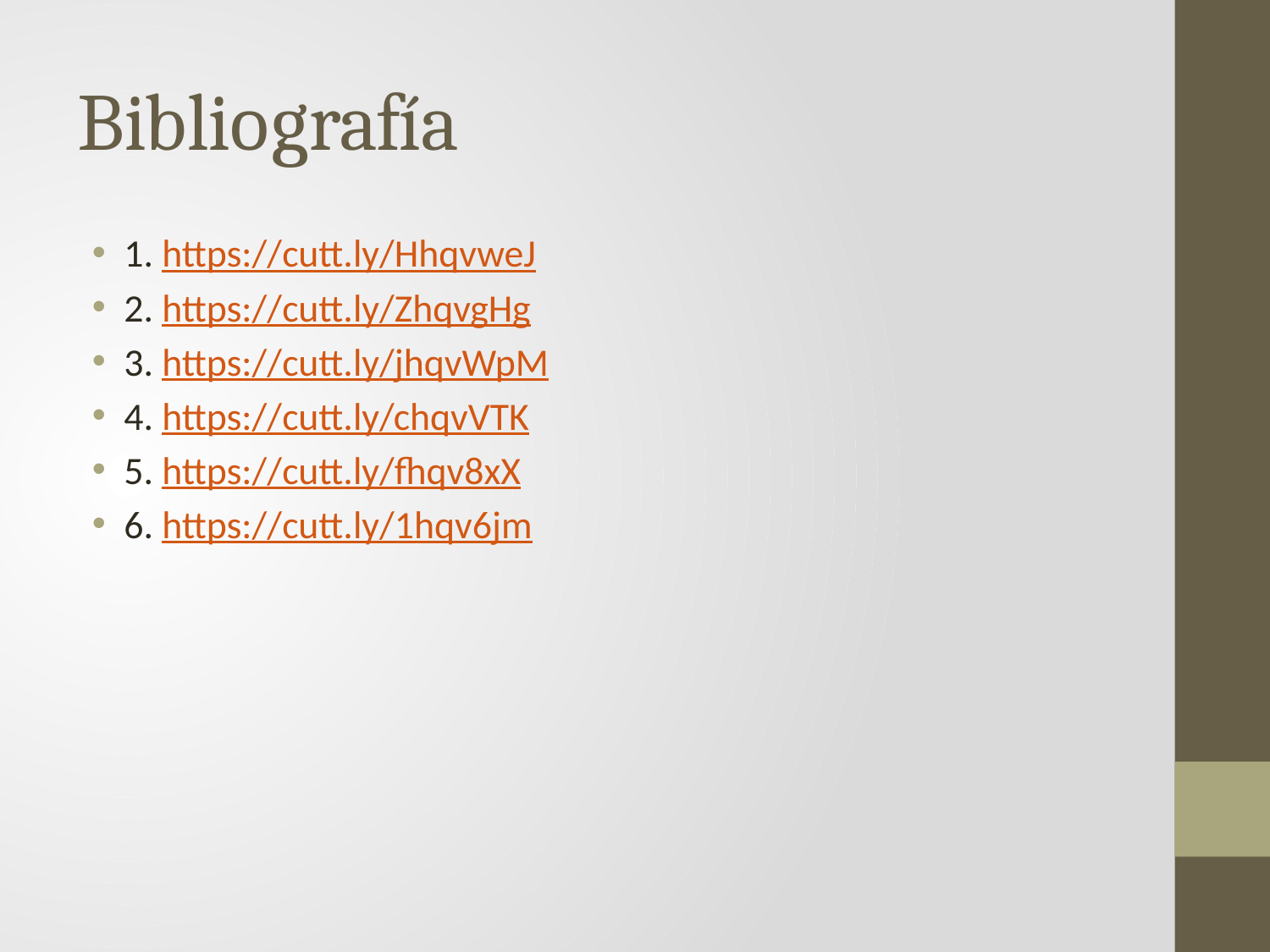

# Bibliografía
1. https://cutt.ly/HhqvweJ
2. https://cutt.ly/ZhqvgHg
3. https://cutt.ly/jhqvWpM
4. https://cutt.ly/chqvVTK
5. https://cutt.ly/fhqv8xX
6. https://cutt.ly/1hqv6jm